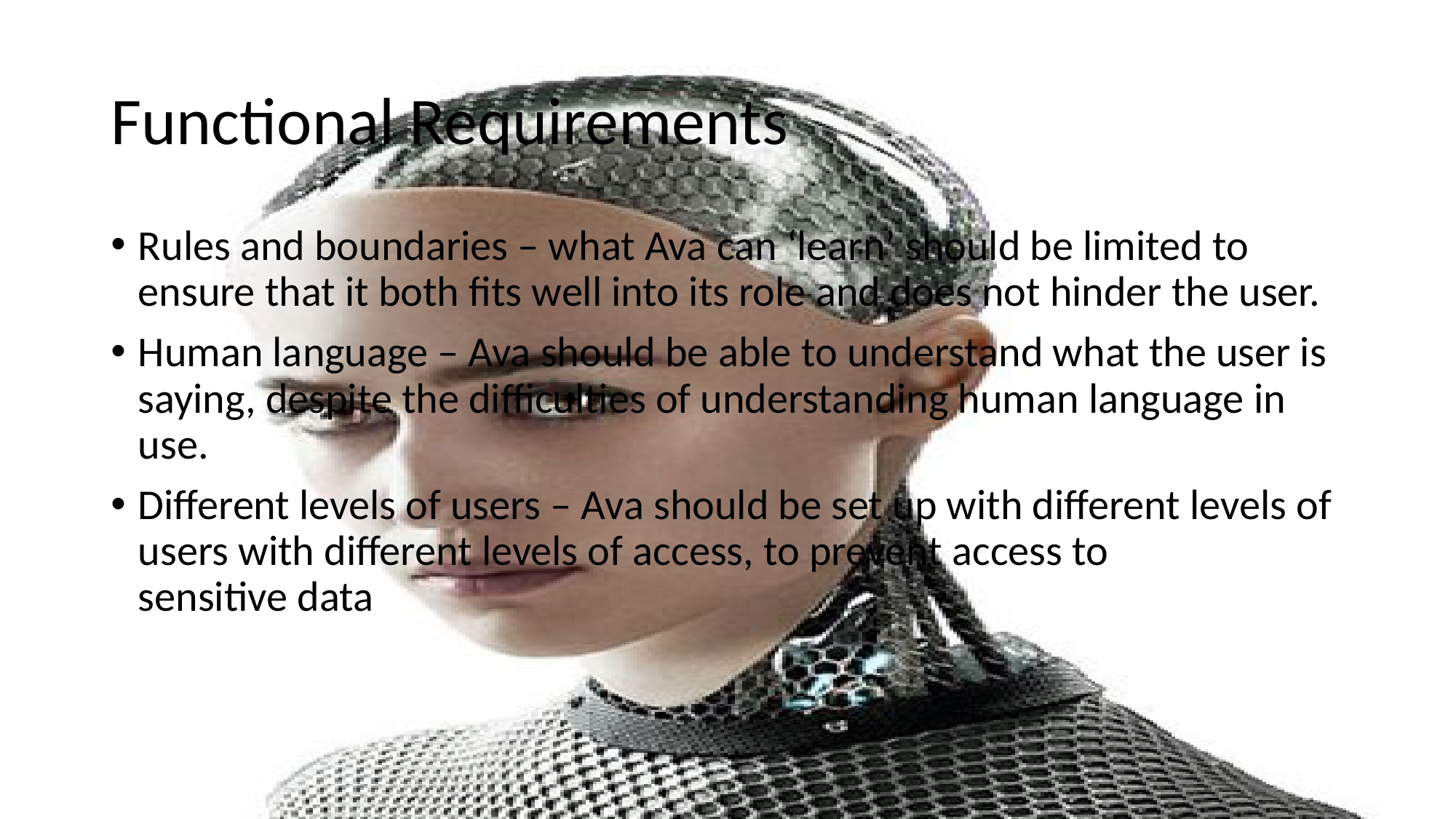

# Functional Requirements
Rules and boundaries – what Ava can ‘learn’ should be limited to ensure that it both fits well into its role and does not hinder the user.
Human language – Ava should be able to understand what the user is saying, despite the difficulties of understanding human language in use.
Different levels of users – Ava should be set up with different levels of users with different levels of access, to prevent access to         sensitive data